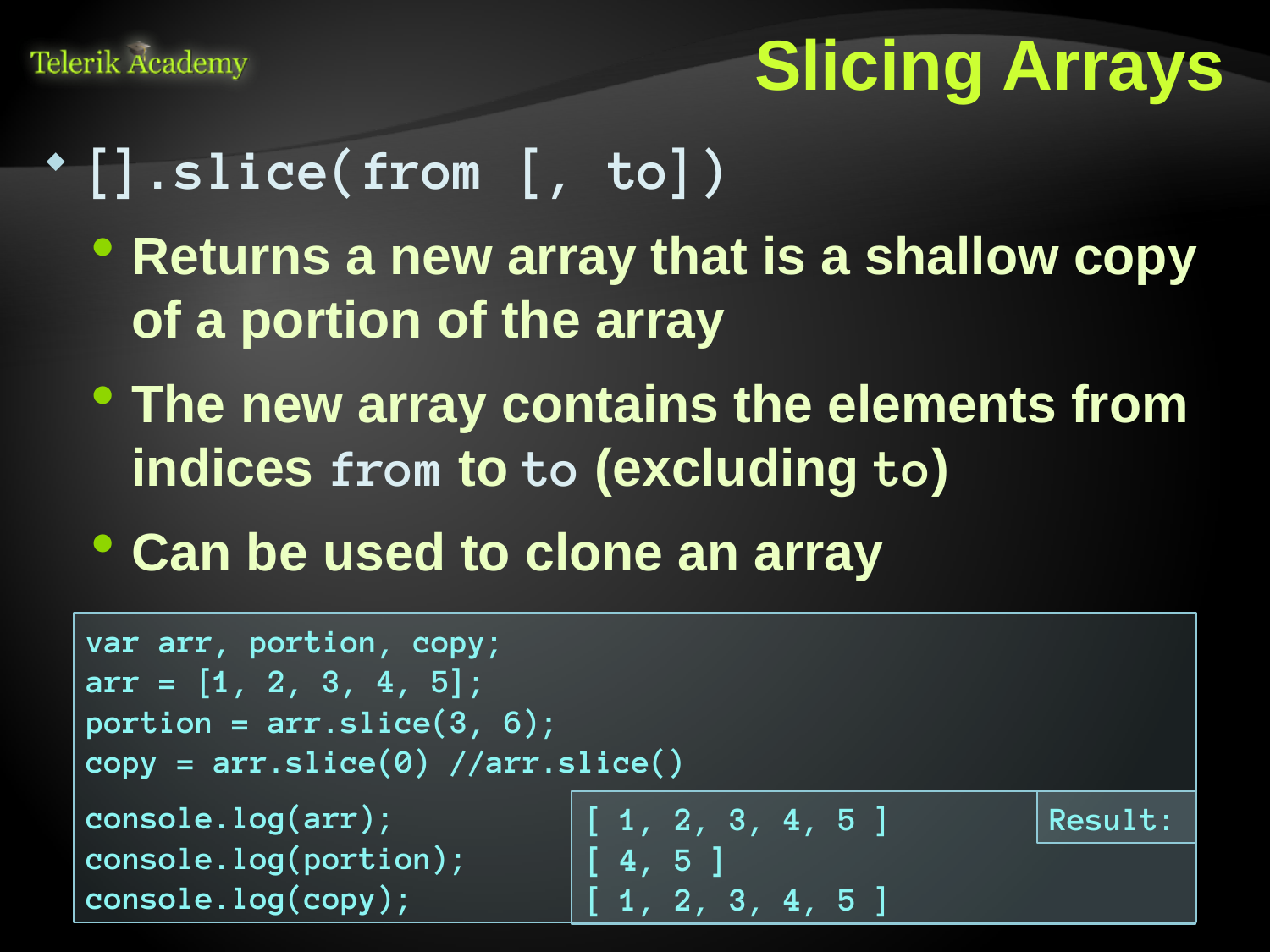

# Slicing Arrays
[].slice(from [, to])
Returns a new array that is a shallow copy of a portion of the array
The new array contains the elements from indices from to to (excluding to)
Can be used to clone an array
var arr, portion, copy;
arr = [1, 2, 3, 4, 5];
portion = arr.slice(3, 6);
copy = arr.slice(0) //arr.slice()
console.log(arr);
console.log(portion);
console.log(copy);
Result:
[ 1, 2, 3, 4, 5 ]
[ 4, 5 ]
[ 1, 2, 3, 4, 5 ]